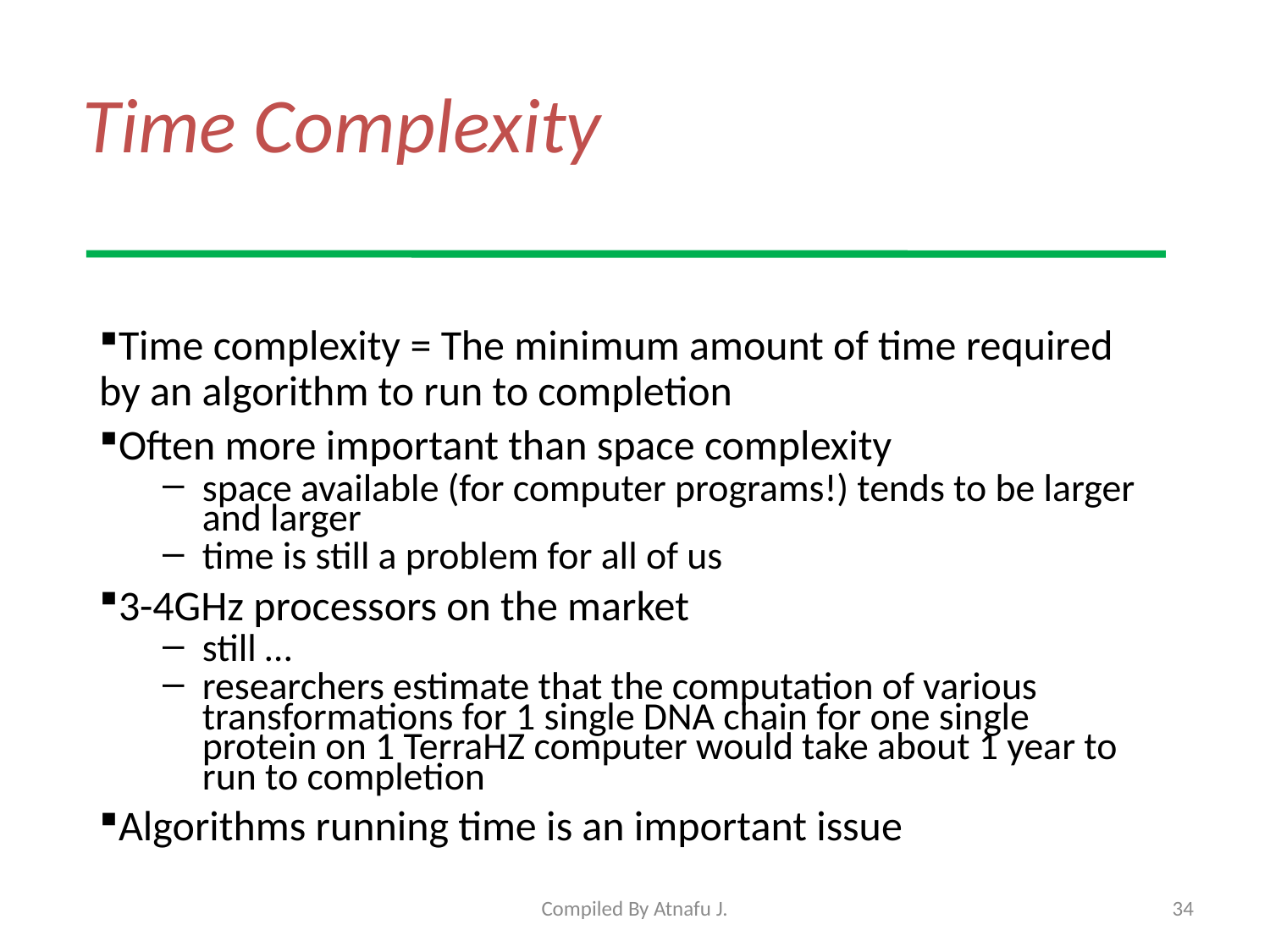

# Time Complexity
Time complexity = The minimum amount of time required by an algorithm to run to completion
Often more important than space complexity
space available (for computer programs!) tends to be larger and larger
time is still a problem for all of us
3-4GHz processors on the market
still …
researchers estimate that the computation of various transformations for 1 single DNA chain for one single protein on 1 TerraHZ computer would take about 1 year to run to completion
Algorithms running time is an important issue
Compiled By Atnafu J.
34